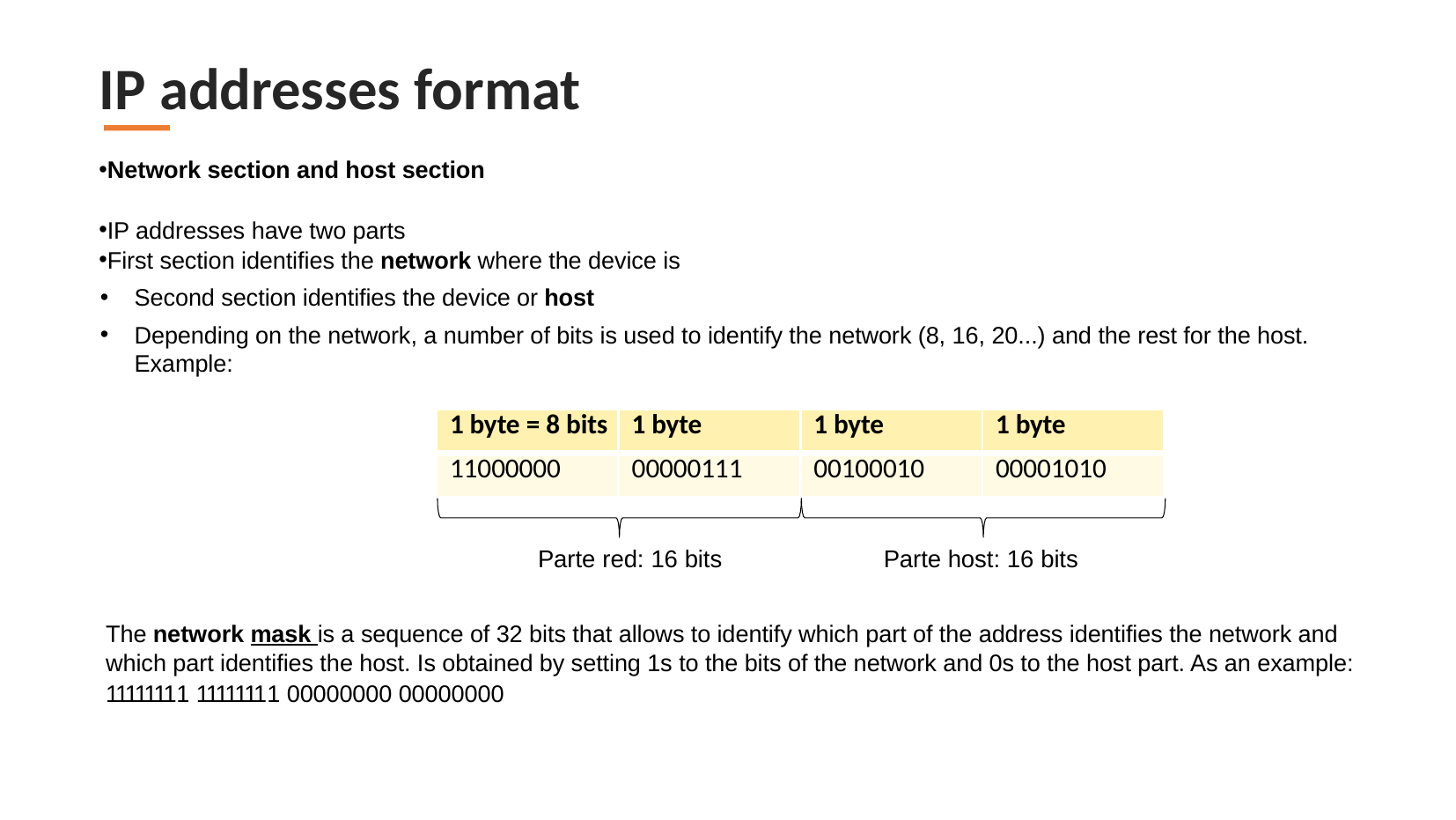

IP addresses format
Network section and host section

IP addresses have two parts
First section identifies the network where the device is
Second section identifies the device or host
Depending on the network, a number of bits is used to identify the network (8, 16, 20...) and the rest for the host. Example:
| 1 byte = 8 bits | 1 byte | 1 byte | 1 byte |
| --- | --- | --- | --- |
| 11000000 | 00000111 | 00100010 | 00001010 |

Parte red: 16 bits	Parte host: 16 bits
The network mask is a sequence of 32 bits that allows to identify which part of the address identifies the network and which part identifies the host. Is obtained by setting 1s to the bits of the network and 0s to the host part. As an example:
11111111 11111111 00000000 00000000